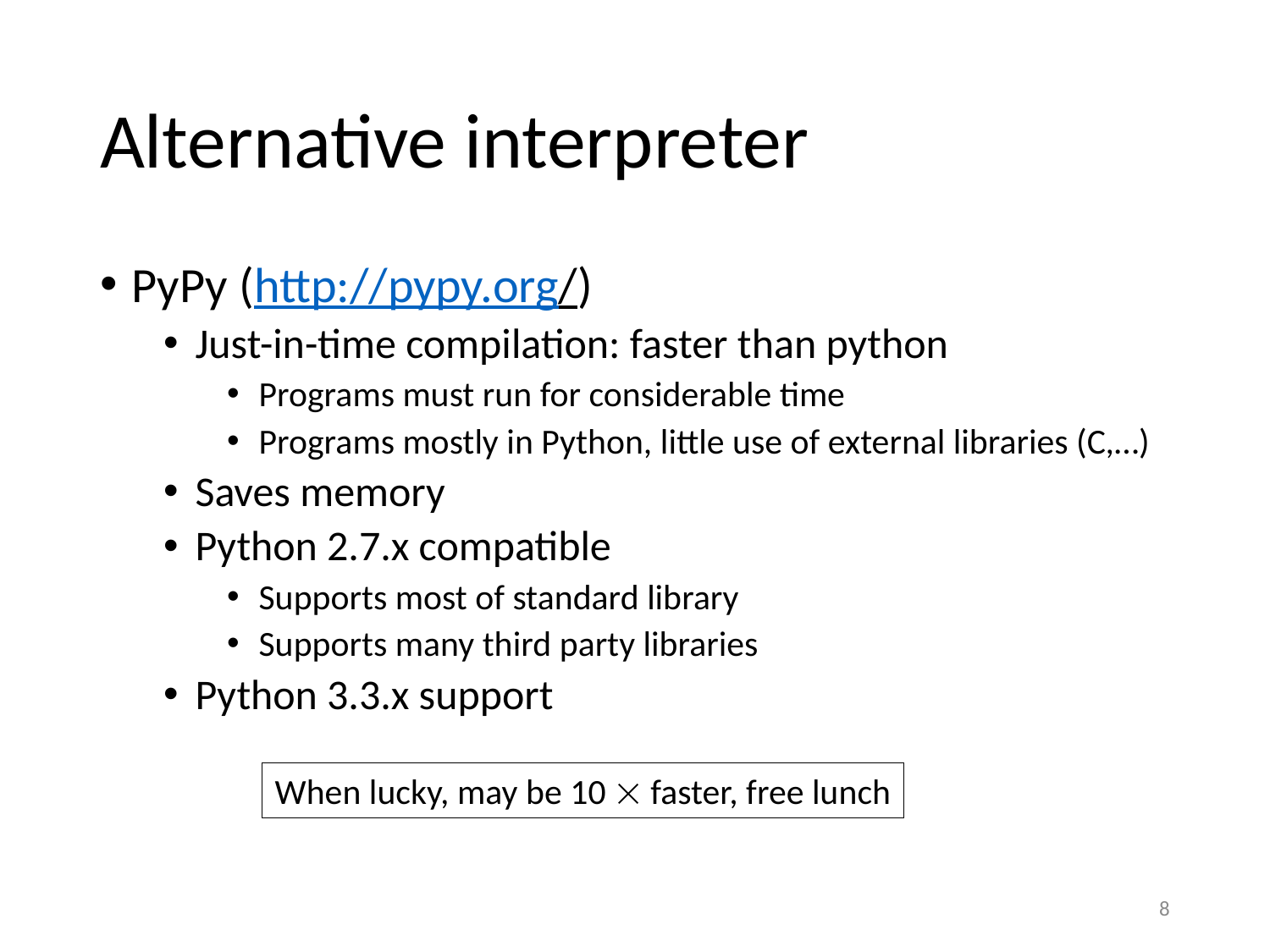

# Alternative interpreter
PyPy (http://pypy.org/)
Just-in-time compilation: faster than python
Programs must run for considerable time
Programs mostly in Python, little use of external libraries (C,…)
Saves memory
Python 2.7.x compatible
Supports most of standard library
Supports many third party libraries
Python 3.3.x support
When lucky, may be 10 × faster, free lunch
8